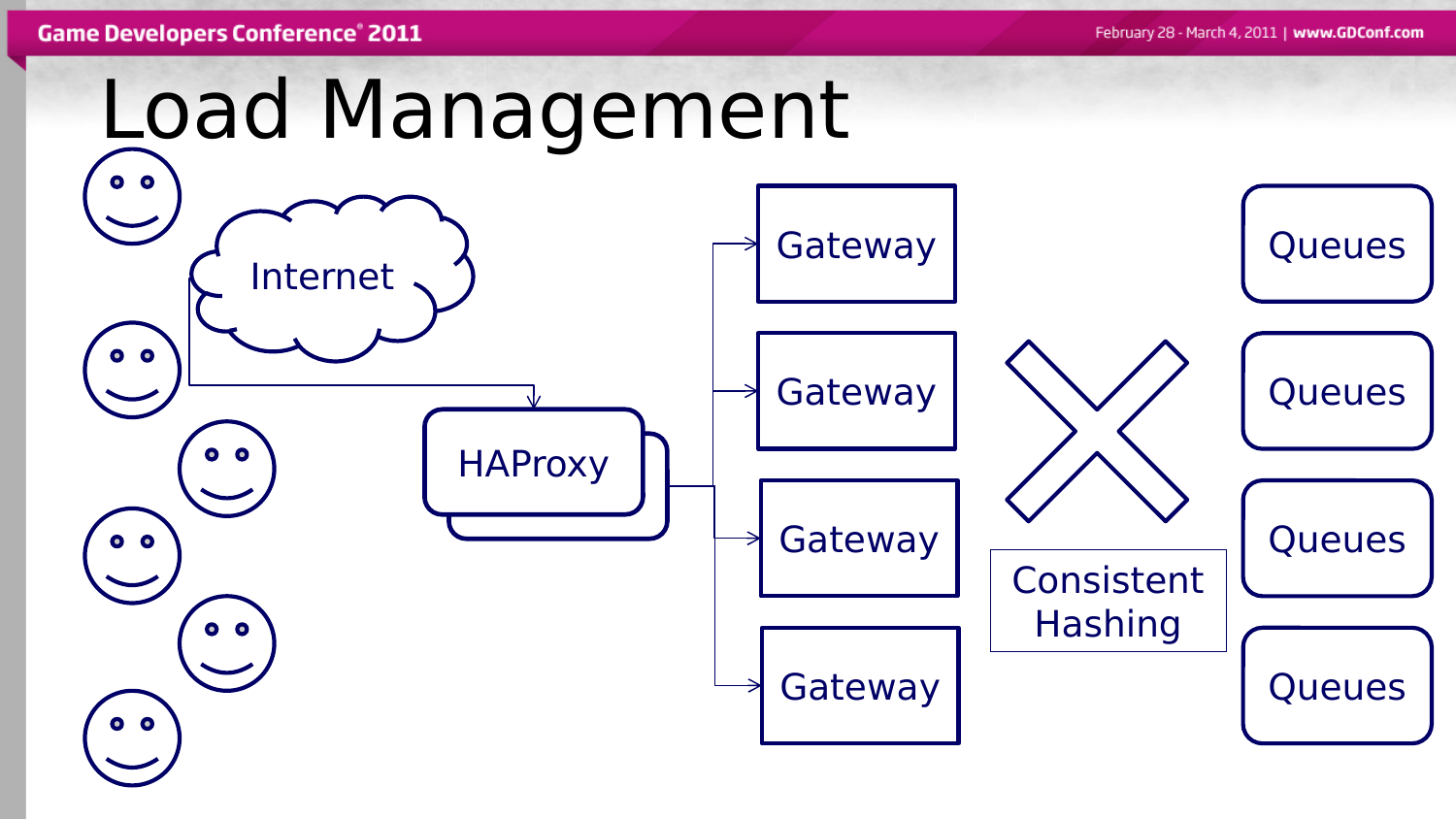

# Load Management

Gateway
Queues
Internet

Gateway
Queues
HAProxy

HAProxy
Gateway
Queues

Consistent Hashing

Gateway
Queues